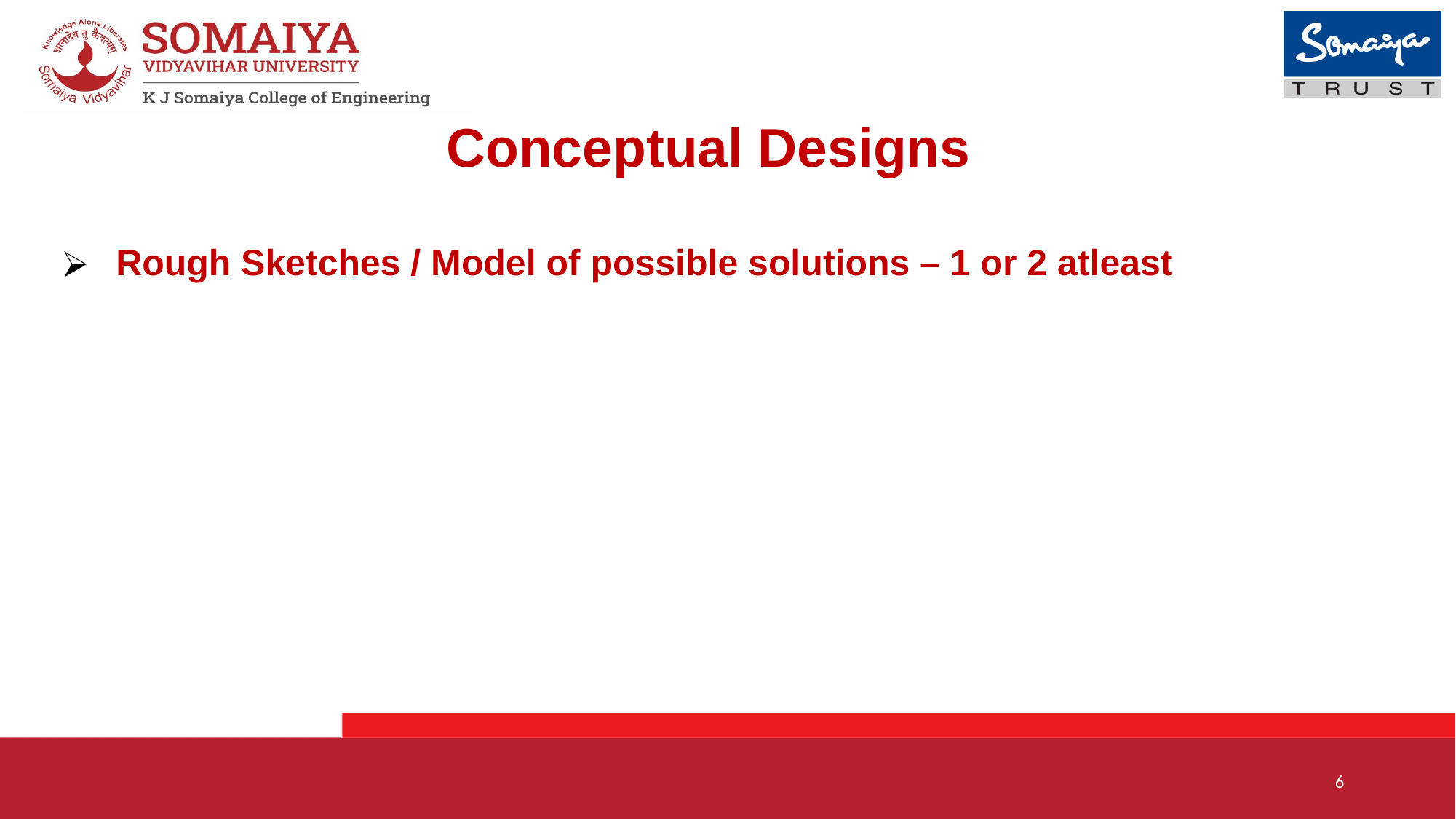

# Conceptual Designs
Rough Sketches / Model of possible solutions – 1 or 2 atleast
6